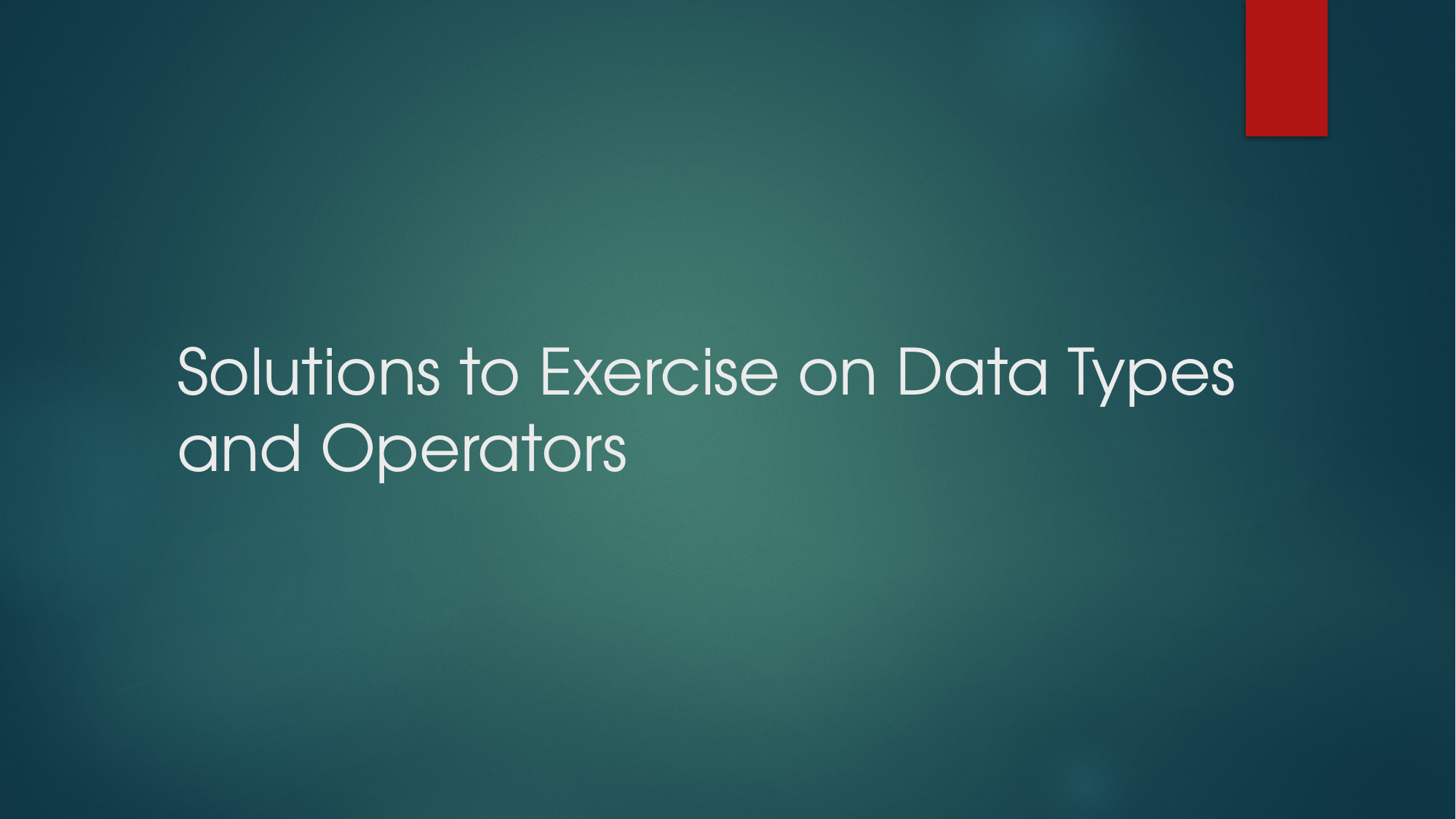

# Solutions to Exercise on Data Types and Operators